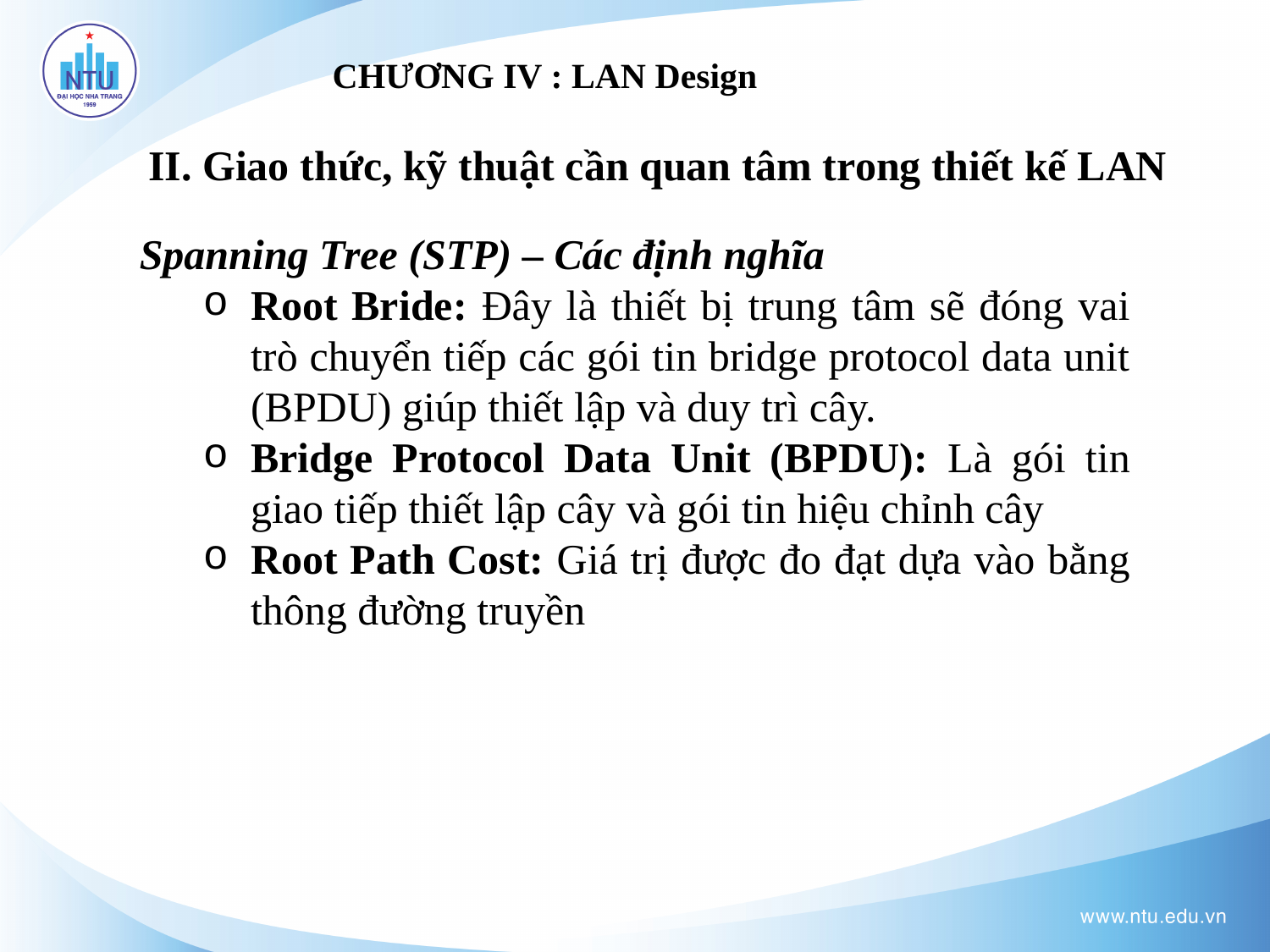

# CHƯƠNG IV : LAN Design
II. Giao thức, kỹ thuật cần quan tâm trong thiết kế LAN
Spanning Tree (STP) – Các định nghĩa
Root Bride: Đây là thiết bị trung tâm sẽ đóng vai trò chuyển tiếp các gói tin bridge protocol data unit (BPDU) giúp thiết lập và duy trì cây.
Bridge Protocol Data Unit (BPDU): Là gói tin giao tiếp thiết lập cây và gói tin hiệu chỉnh cây
Root Path Cost: Giá trị được đo đạt dựa vào bằng thông đường truyền